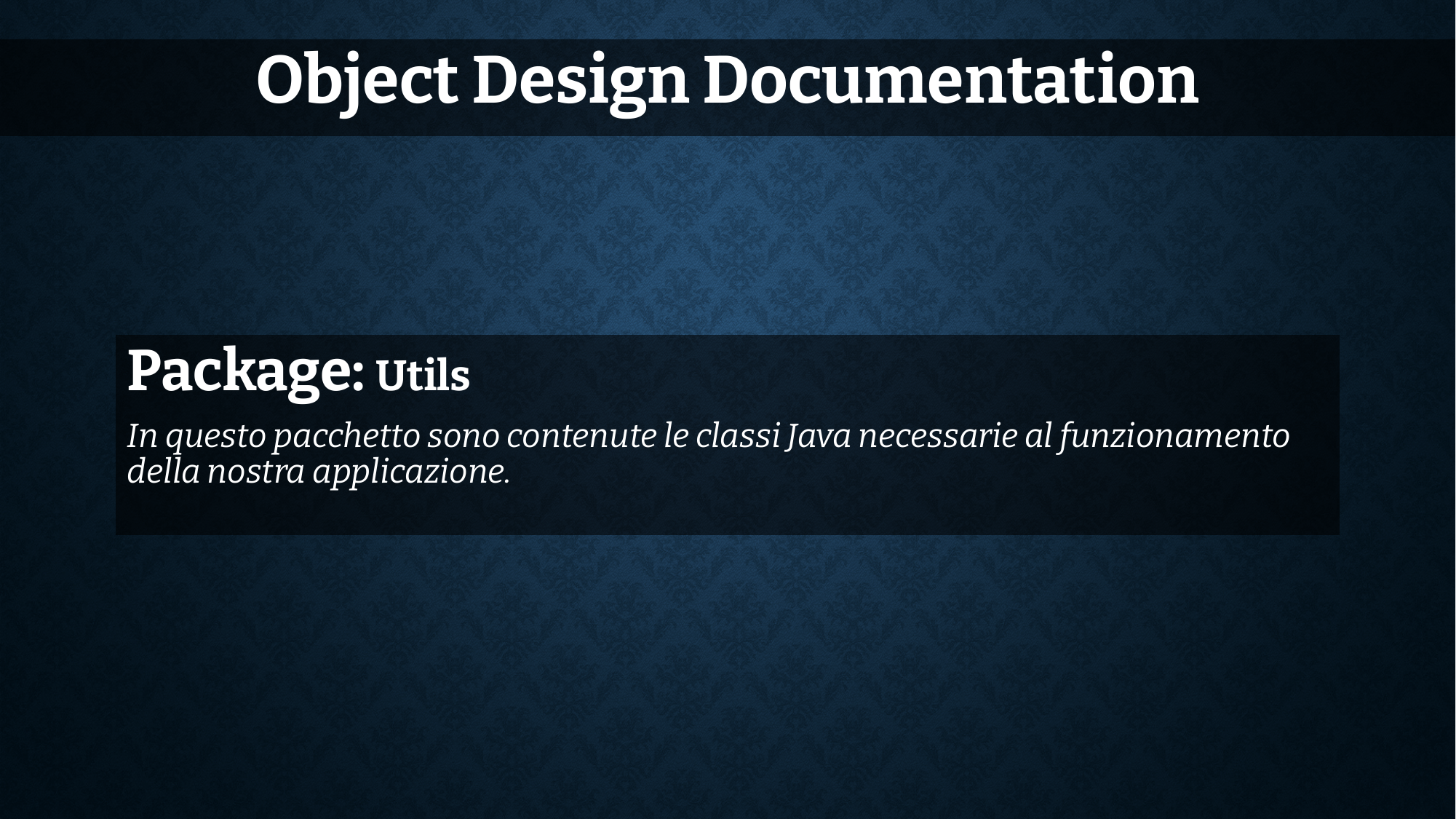

Object Design Documentation
Package: Utils
In questo pacchetto sono contenute le classi Java necessarie al funzionamento della nostra applicazione.